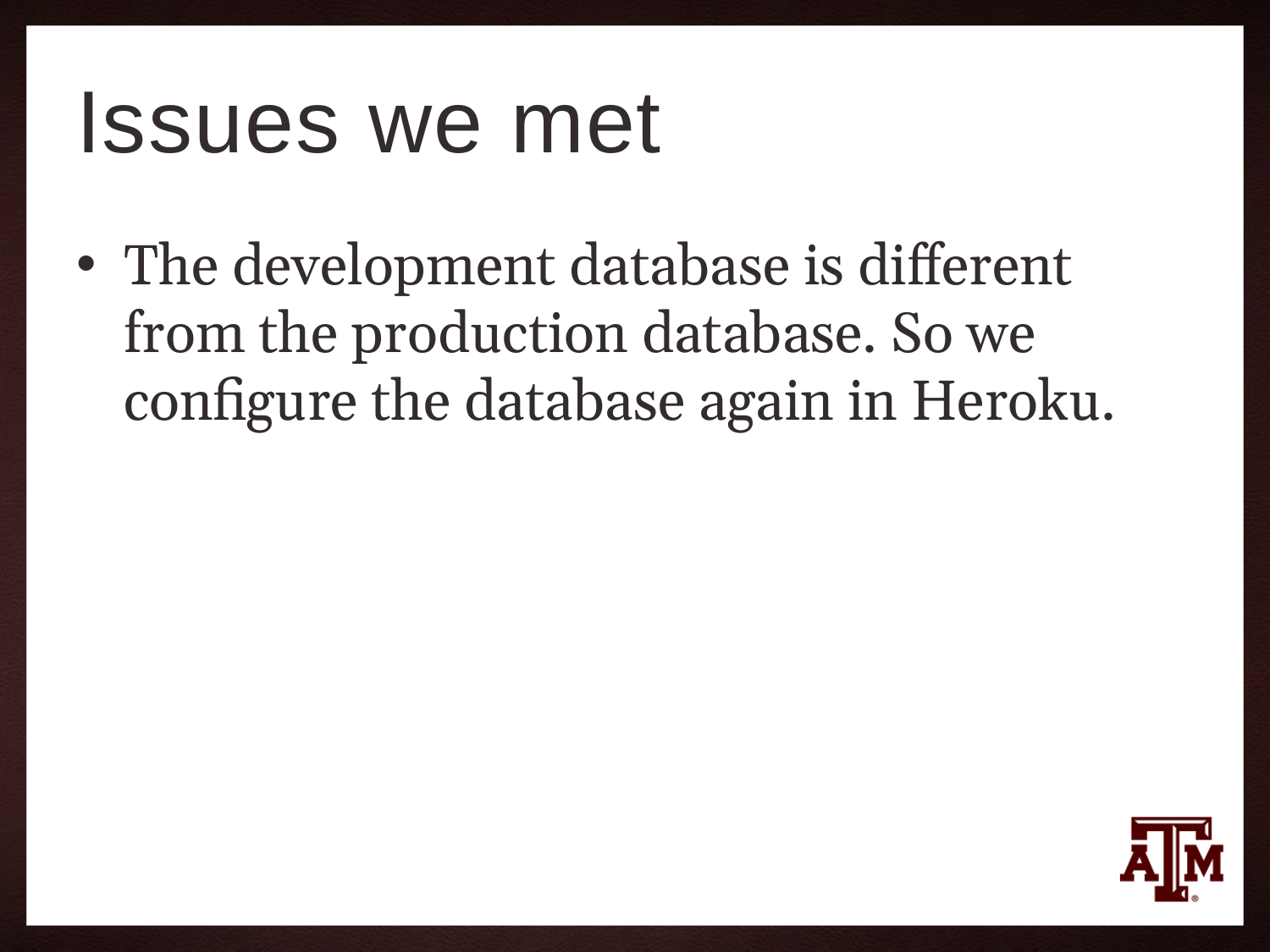

# Issues we met
The development database is different from the production database. So we configure the database again in Heroku.